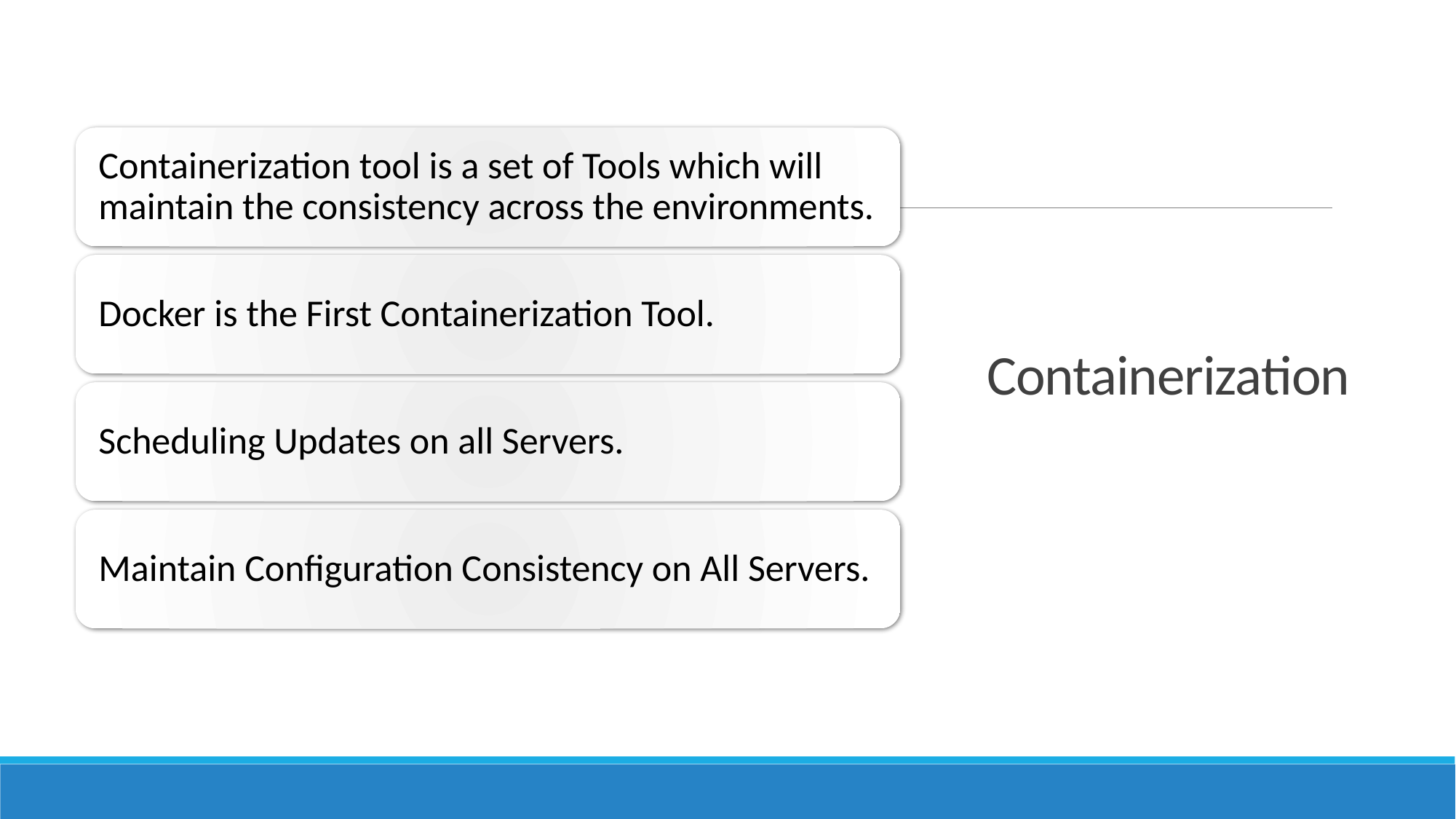

# Containerization
Containerization tool is a set of Tools which will maintain the consistency across the environments.
Docker is the First Containerization Tool.
Scheduling Updates on all Servers.
Maintain Configuration Consistency on All Servers.